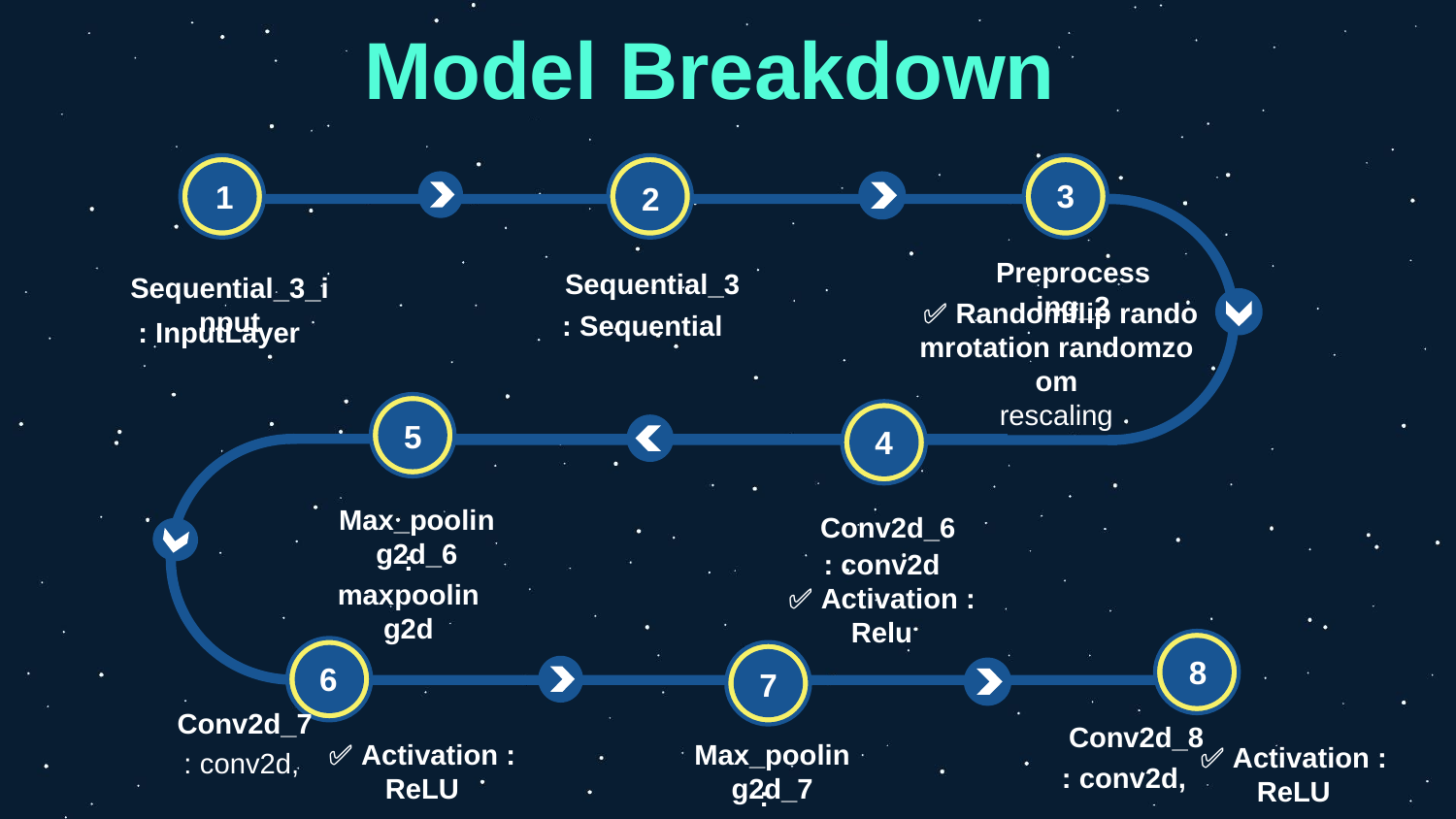

# Model Breakdown

3
1

2

Preprocessing_2
 ✅ Randomflip randomrotation randomzoom
rescaling

Sequential_3
: Sequential
Sequential_3_input
: InputLayer

5

4

Max_pooling2d_6
: maxpooling2d
Conv2d_6
: conv2d
✅ Activation : Relu

8
6

7
Conv2d_7
: conv2d,
Conv2d_8
: conv2d,
✅ Activation :ReLU
Max_pooling2d_7
: maxpooling2d
✅ Activation :ReLU